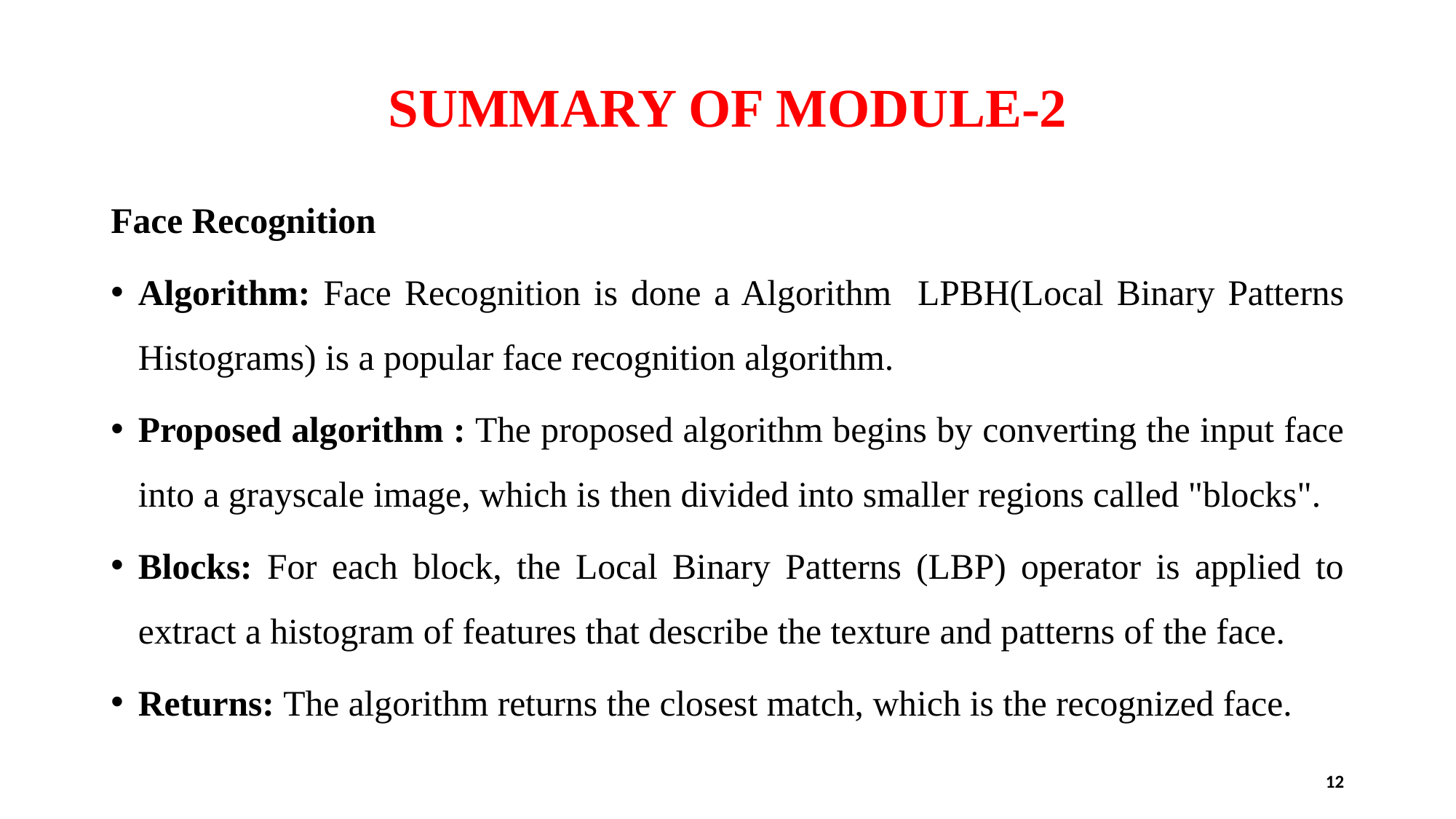

# SUMMARY OF MODULE-2
Face Recognition
Algorithm: Face Recognition is done a Algorithm  LPBH(Local Binary Patterns Histograms) is a popular face recognition algorithm.
Proposed algorithm : The proposed algorithm begins by converting the input face into a grayscale image, which is then divided into smaller regions called "blocks".
Blocks: For each block, the Local Binary Patterns (LBP) operator is applied to extract a histogram of features that describe the texture and patterns of the face.
Returns: The algorithm returns the closest match, which is the recognized face.

12